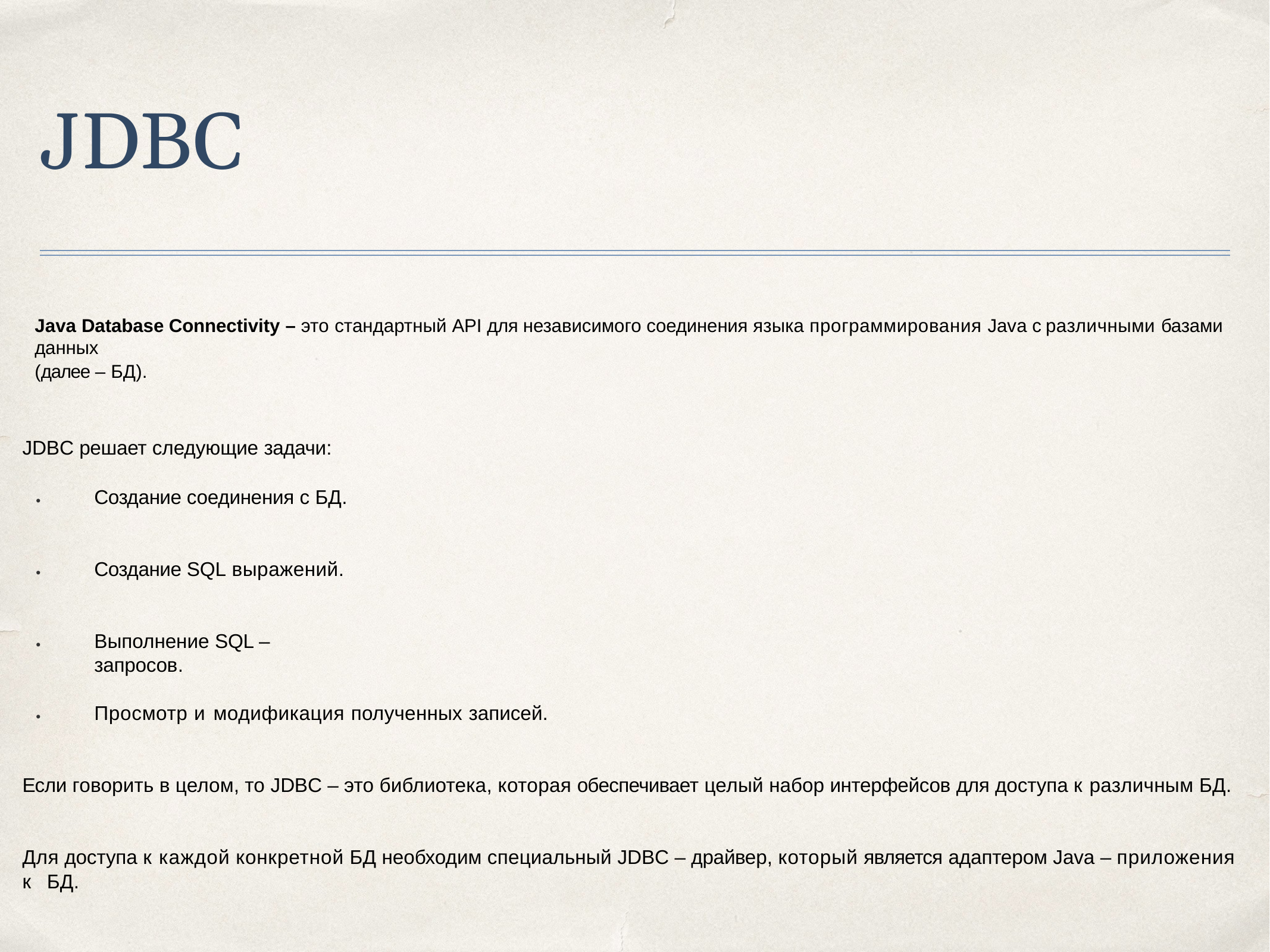

# JDBC
Java Database Connectivity – это стандартный API для независимого соединения языка программирования Java с различными базами данных
(далее – БД).

JDBC решает следующие задачи:
Создание соединения с БД.
•
Создание SQL выражений.
•
Выполнение SQL – запросов.
•
Просмотр и модификация полученных записей.
•
Если говорить в целом, то JDBC – это библиотека, которая обеспечивает целый набор интерфейсов для доступа к различным БД.

Для доступа к каждой конкретной БД необходим специальный JDBC – драйвер, который является адаптером Java – приложения к  БД.